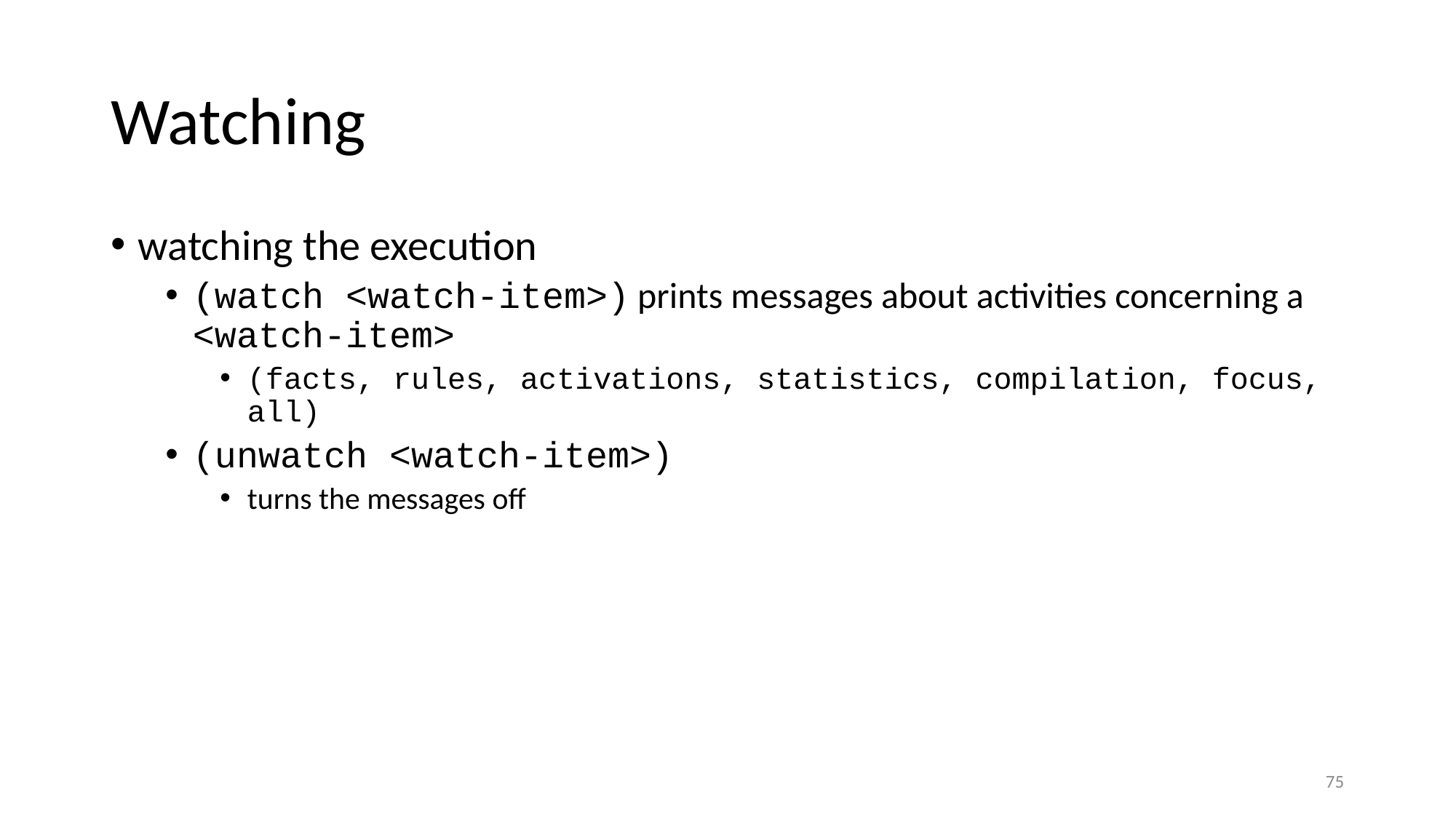

# Watching
watching the execution
(watch <watch-item>) prints messages about activities concerning a  <watch-item>
(facts, rules, activations, statistics, compilation, focus, all)
(unwatch <watch-item>)
turns the messages off
75